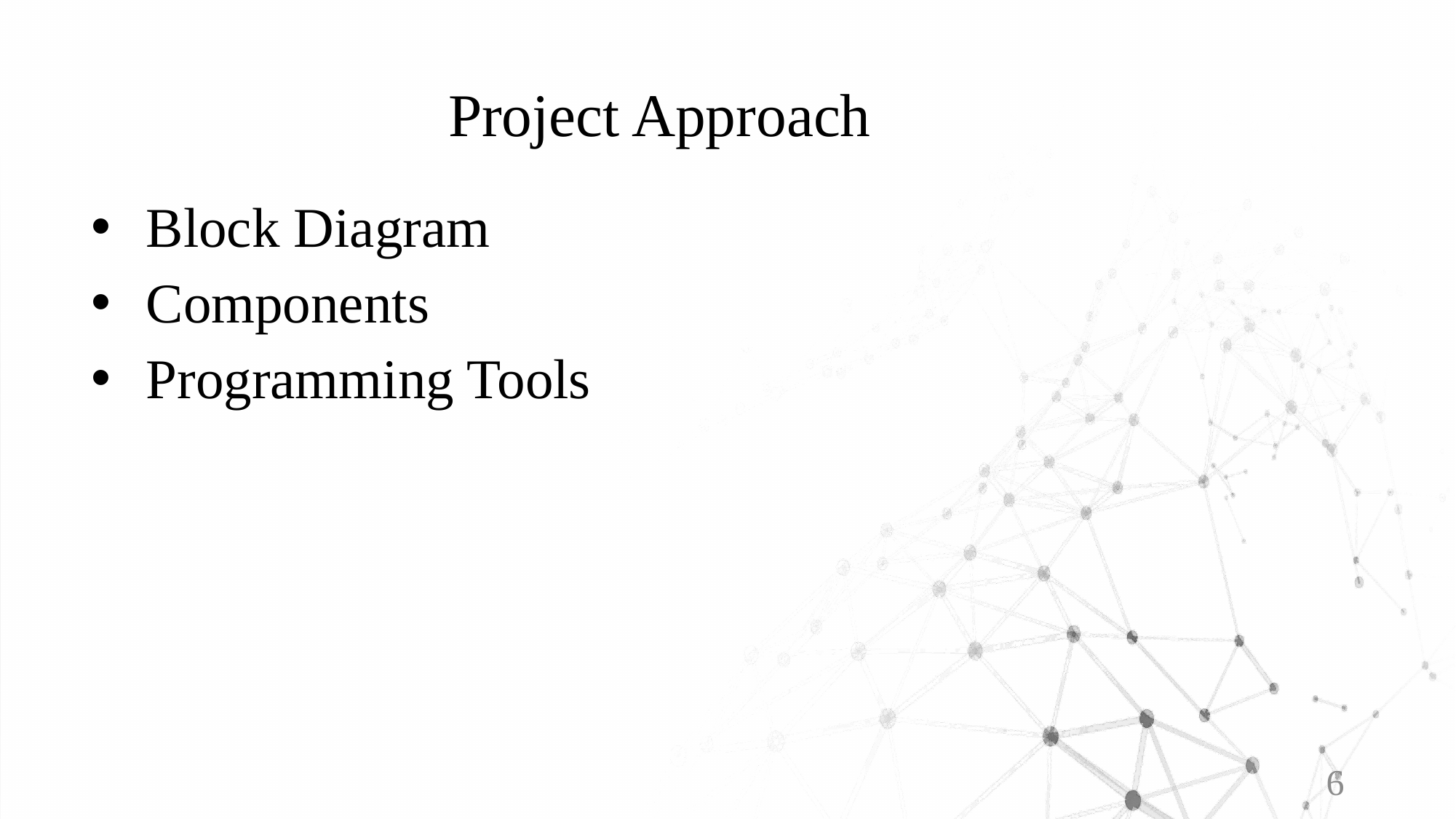

# Project Approach
Block Diagram
Components
Programming Tools
6